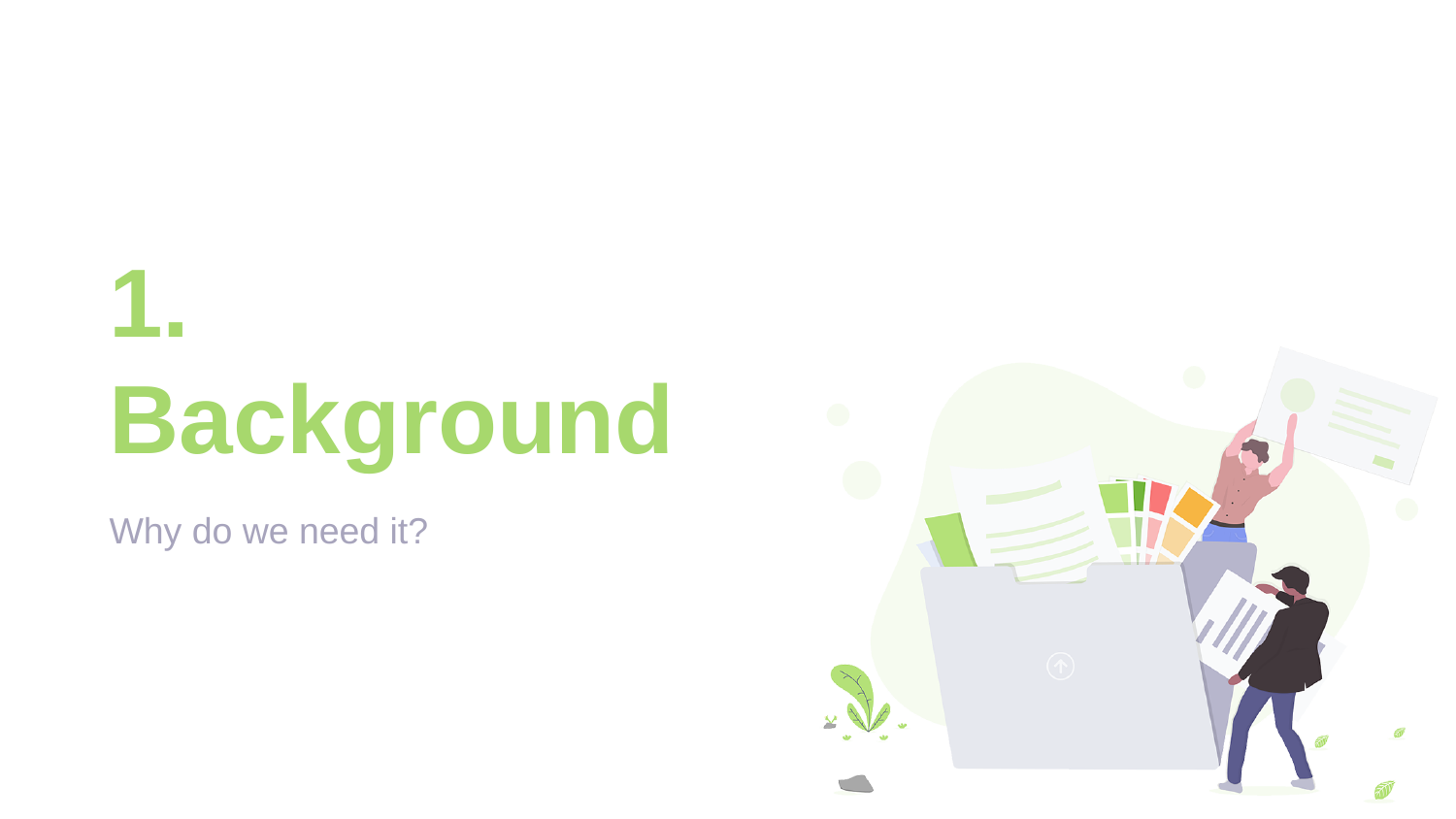

# 1.
Background
Why do we need it?